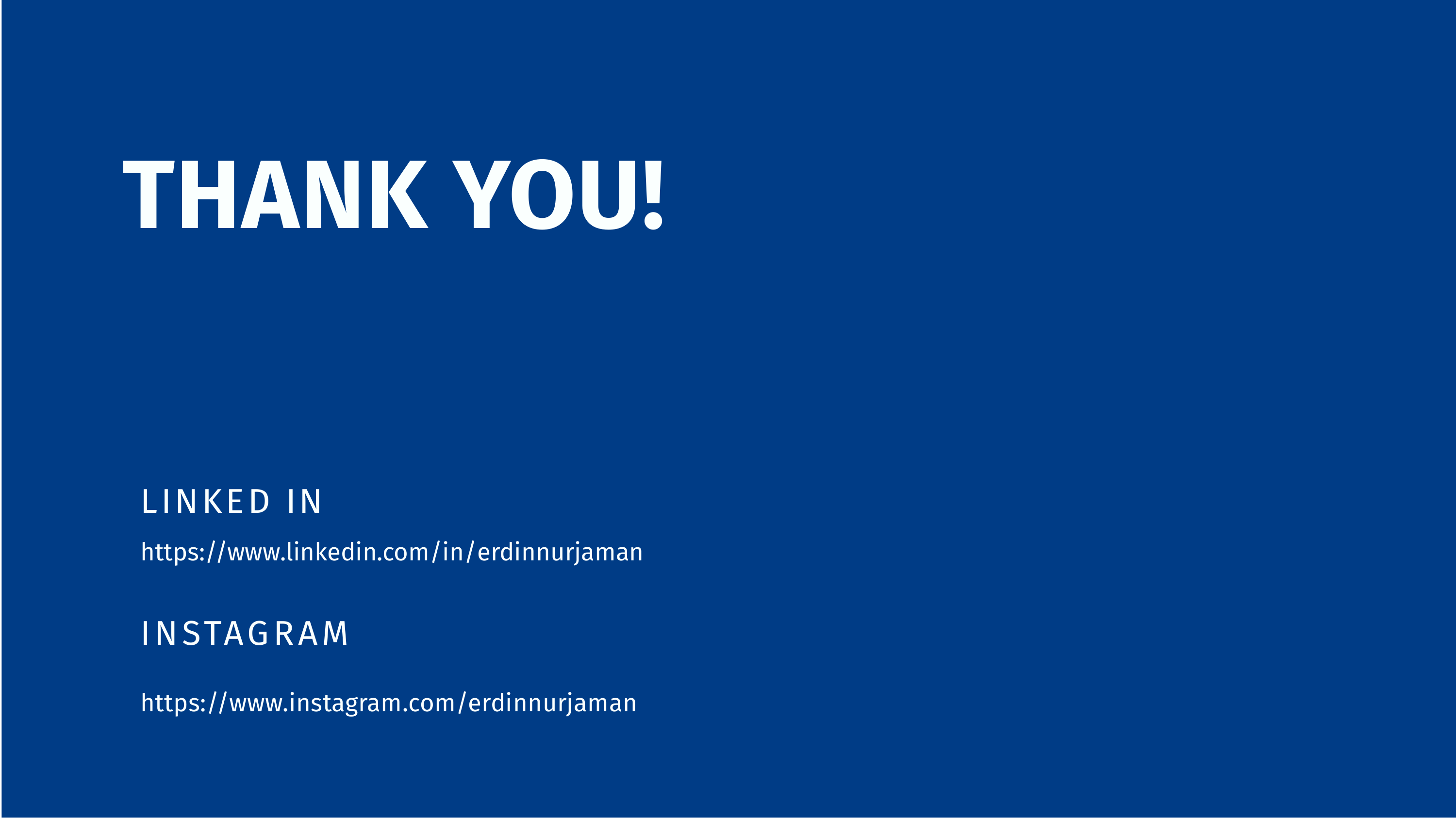

THANK YOU!
# LINKED IN
https://www.linkedin.com/in/erdinnurjaman
INSTAGRAM
https://www.instagram.com/erdinnurjaman